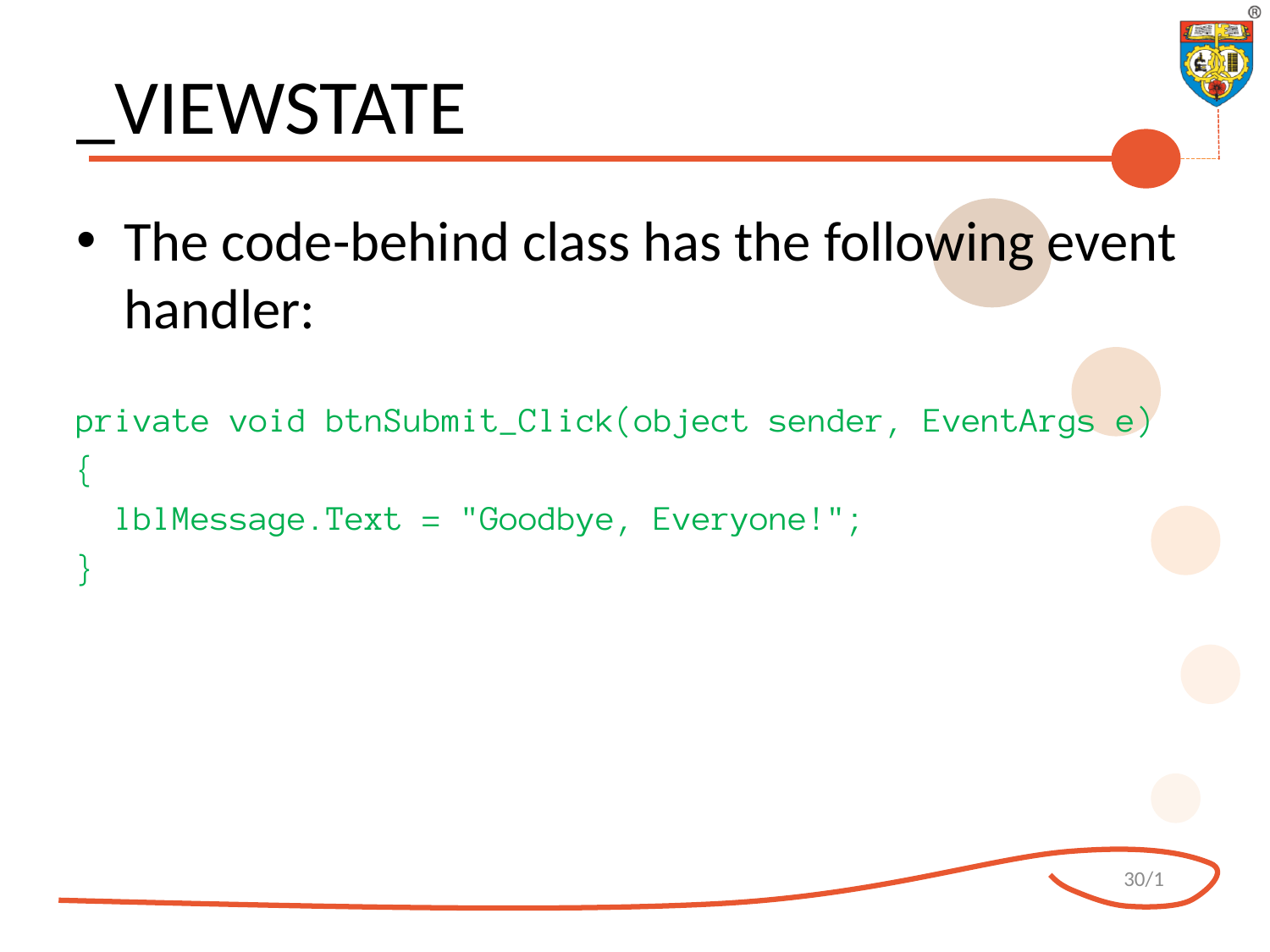

# _VIEWSTATE
The code-behind class has the following event handler:

private void btnSubmit_Click(object sender, EventArgs e)
{
  lblMessage.Text = "Goodbye, Everyone!";
}